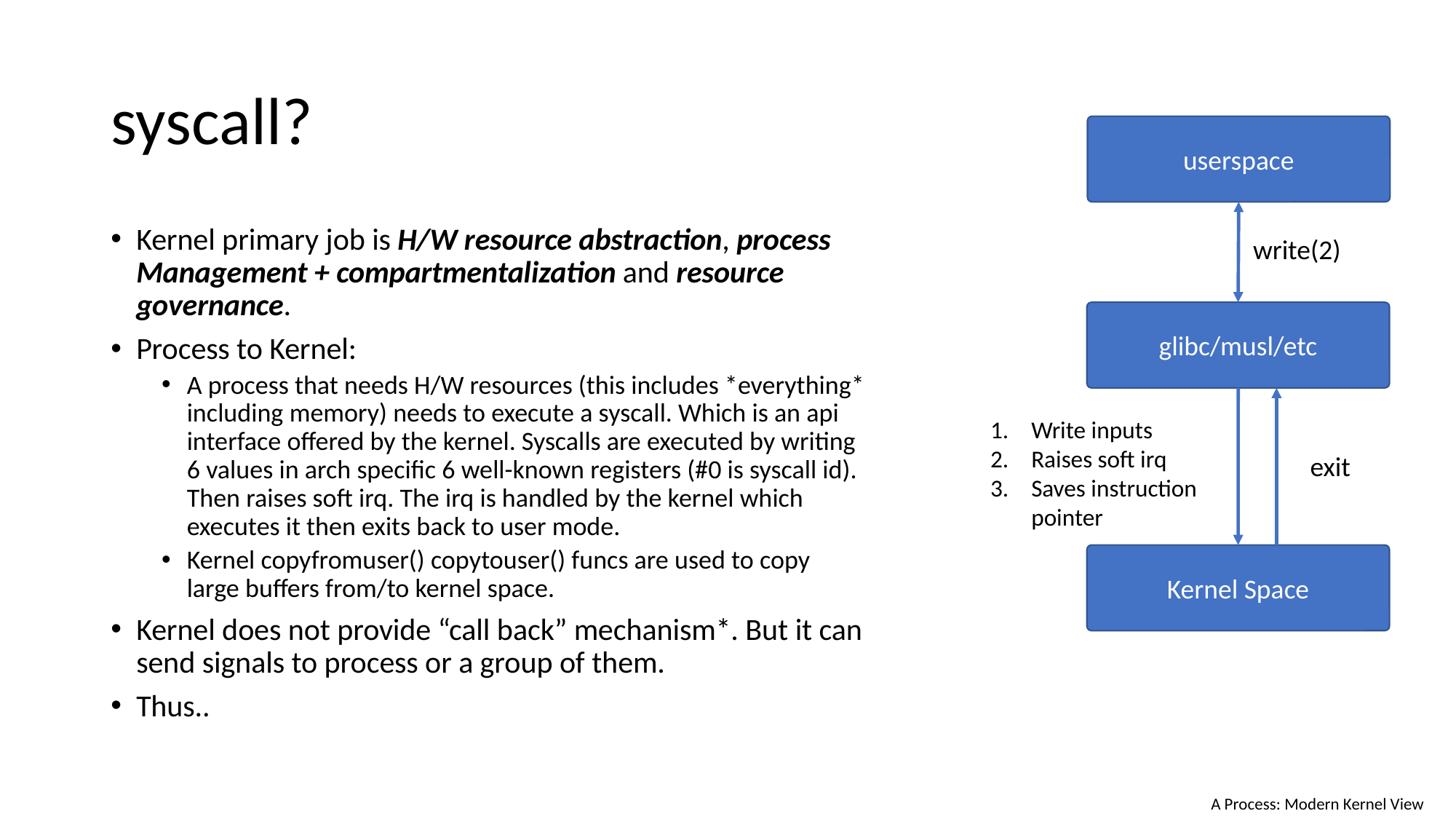

# syscall?
userspace
Kernel primary job is H/W resource abstraction, process Management + compartmentalization and resource governance.
Process to Kernel:
A process that needs H/W resources (this includes *everything* including memory) needs to execute a syscall. Which is an api interface offered by the kernel. Syscalls are executed by writing 6 values in arch specific 6 well-known registers (#0 is syscall id). Then raises soft irq. The irq is handled by the kernel which executes it then exits back to user mode.
Kernel copyfromuser() copytouser() funcs are used to copy large buffers from/to kernel space.
Kernel does not provide “call back” mechanism*. But it can send signals to process or a group of them.
Thus..
write(2)
glibc/musl/etc
Write inputs
Raises soft irq
Saves instruction pointer
exit
Kernel Space
A Process: Modern Kernel View